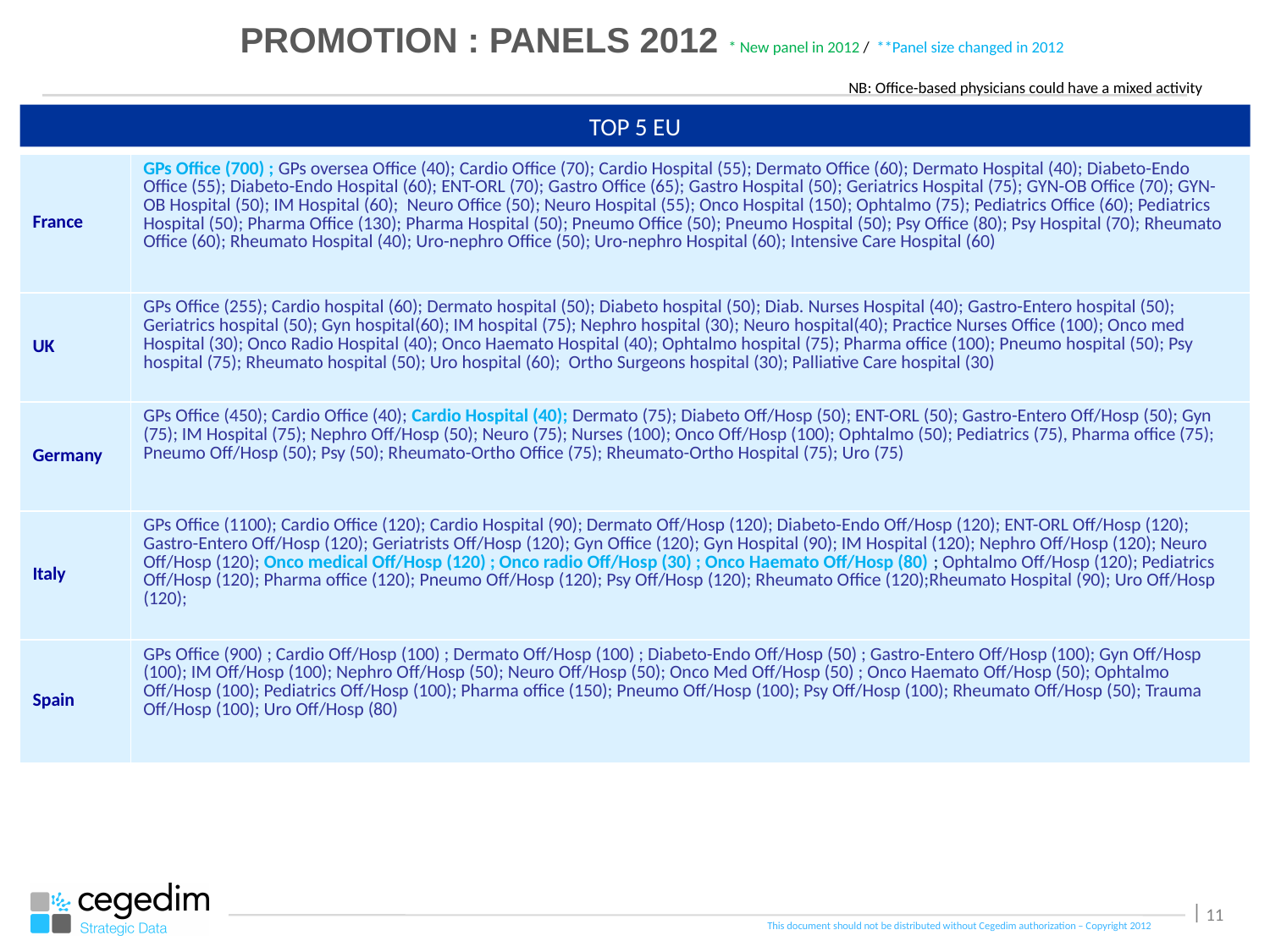

PROMOTION : PANELS 2012 * New panel in 2012 /  **Panel size changed in 2012
NB: Office-based physicians could have a mixed activity
TOP 5 EU
| France | GPs Office (700) ; GPs oversea Office (40); Cardio Office (70); Cardio Hospital (55); Dermato Office (60); Dermato Hospital (40); Diabeto-Endo Office (55); Diabeto-Endo Hospital (60); ENT-ORL (70); Gastro Office (65); Gastro Hospital (50); Geriatrics Hospital (75); GYN-OB Office (70); GYN-OB Hospital (50); IM Hospital (60); Neuro Office (50); Neuro Hospital (55); Onco Hospital (150); Ophtalmo (75); Pediatrics Office (60); Pediatrics Hospital (50); Pharma Office (130); Pharma Hospital (50); Pneumo Office (50); Pneumo Hospital (50); Psy Office (80); Psy Hospital (70); Rheumato Office (60); Rheumato Hospital (40); Uro-nephro Office (50); Uro-nephro Hospital (60); Intensive Care Hospital (60) |
| --- | --- |
| UK | GPs Office (255); Cardio hospital (60); Dermato hospital (50); Diabeto hospital (50); Diab. Nurses Hospital (40); Gastro-Entero hospital (50); Geriatrics hospital (50); Gyn hospital(60); IM hospital (75); Nephro hospital (30); Neuro hospital(40); Practice Nurses Office (100); Onco med Hospital (30); Onco Radio Hospital (40); Onco Haemato Hospital (40); Ophtalmo hospital (75); Pharma office (100); Pneumo hospital (50); Psy hospital (75); Rheumato hospital (50); Uro hospital (60); Ortho Surgeons hospital (30); Palliative Care hospital (30) |
| Germany | GPs Office (450); Cardio Office (40); Cardio Hospital (40); Dermato (75); Diabeto Off/Hosp (50); ENT-ORL (50); Gastro-Entero Off/Hosp (50); Gyn (75); IM Hospital (75); Nephro Off/Hosp (50); Neuro (75); Nurses (100); Onco Off/Hosp (100); Ophtalmo (50); Pediatrics (75), Pharma office (75); Pneumo Off/Hosp (50); Psy (50); Rheumato-Ortho Office (75); Rheumato-Ortho Hospital (75); Uro (75) |
| Italy | GPs Office (1100); Cardio Office (120); Cardio Hospital (90); Dermato Off/Hosp (120); Diabeto-Endo Off/Hosp (120); ENT-ORL Off/Hosp (120); Gastro-Entero Off/Hosp (120); Geriatrists Off/Hosp (120); Gyn Office (120); Gyn Hospital (90); IM Hospital (120); Nephro Off/Hosp (120); Neuro Off/Hosp (120); Onco medical Off/Hosp (120) ; Onco radio Off/Hosp (30) ; Onco Haemato Off/Hosp (80) ; Ophtalmo Off/Hosp (120); Pediatrics Off/Hosp (120); Pharma office (120); Pneumo Off/Hosp (120); Psy Off/Hosp (120); Rheumato Office (120);Rheumato Hospital (90); Uro Off/Hosp (120); |
| Spain | GPs Office (900) ; Cardio Off/Hosp (100) ; Dermato Off/Hosp (100) ; Diabeto-Endo Off/Hosp (50) ; Gastro-Entero Off/Hosp (100); Gyn Off/Hosp (100); IM Off/Hosp (100); Nephro Off/Hosp (50); Neuro Off/Hosp (50); Onco Med Off/Hosp (50) ; Onco Haemato Off/Hosp (50); Ophtalmo Off/Hosp (100); Pediatrics Off/Hosp (100); Pharma office (150); Pneumo Off/Hosp (100); Psy Off/Hosp (100); Rheumato Off/Hosp (50); Trauma Off/Hosp (100); Uro Off/Hosp (80) |